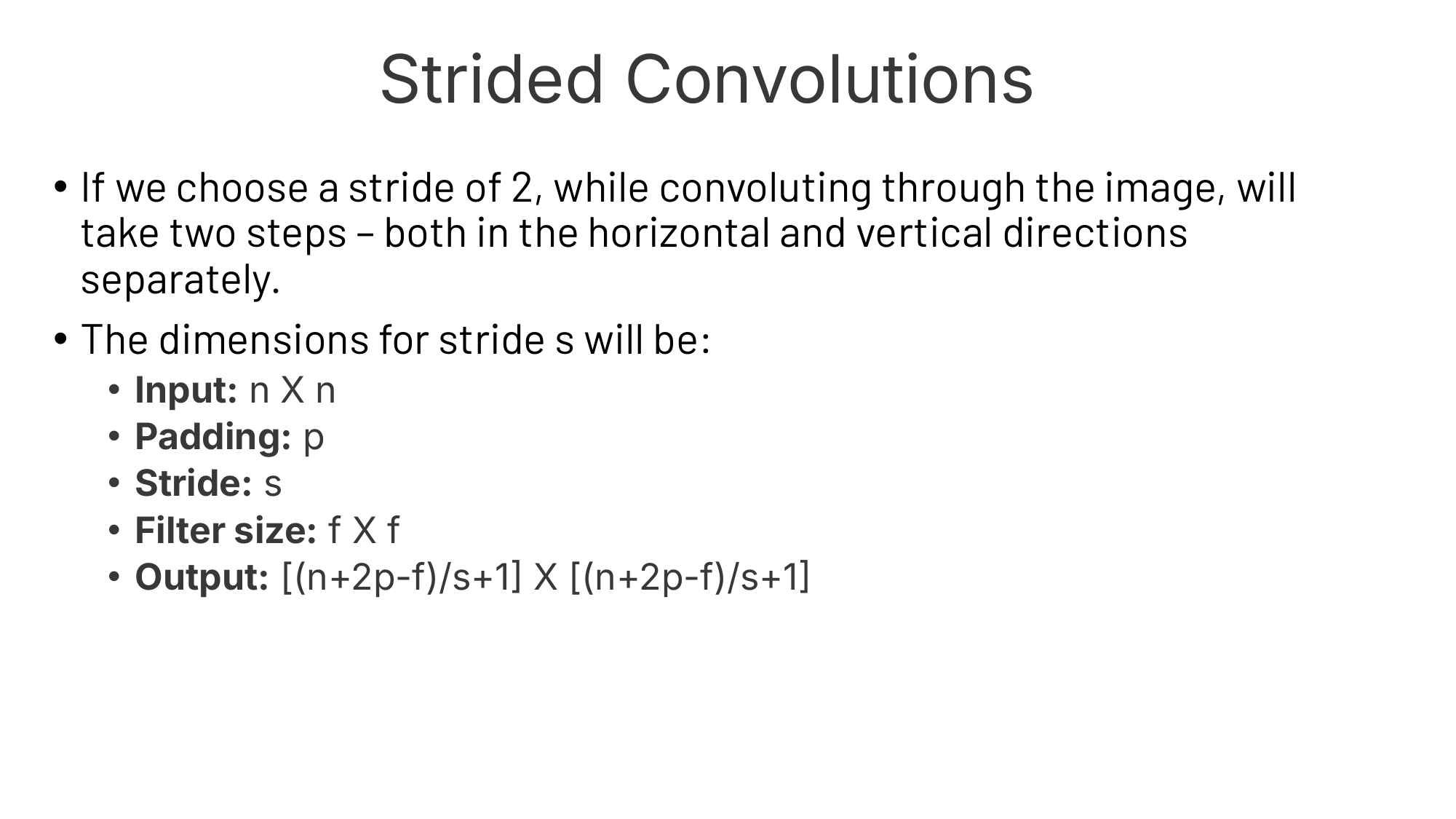

# Strided Convolutions
If we choose a stride of 2, while convoluting through the image, will take two steps – both in the horizontal and vertical directions separately.
The dimensions for stride s will be:
Input: n X n
Padding: p
Stride: s
Filter size: f X f
Output: [(n+2p-f)/s+1] X [(n+2p-f)/s+1]